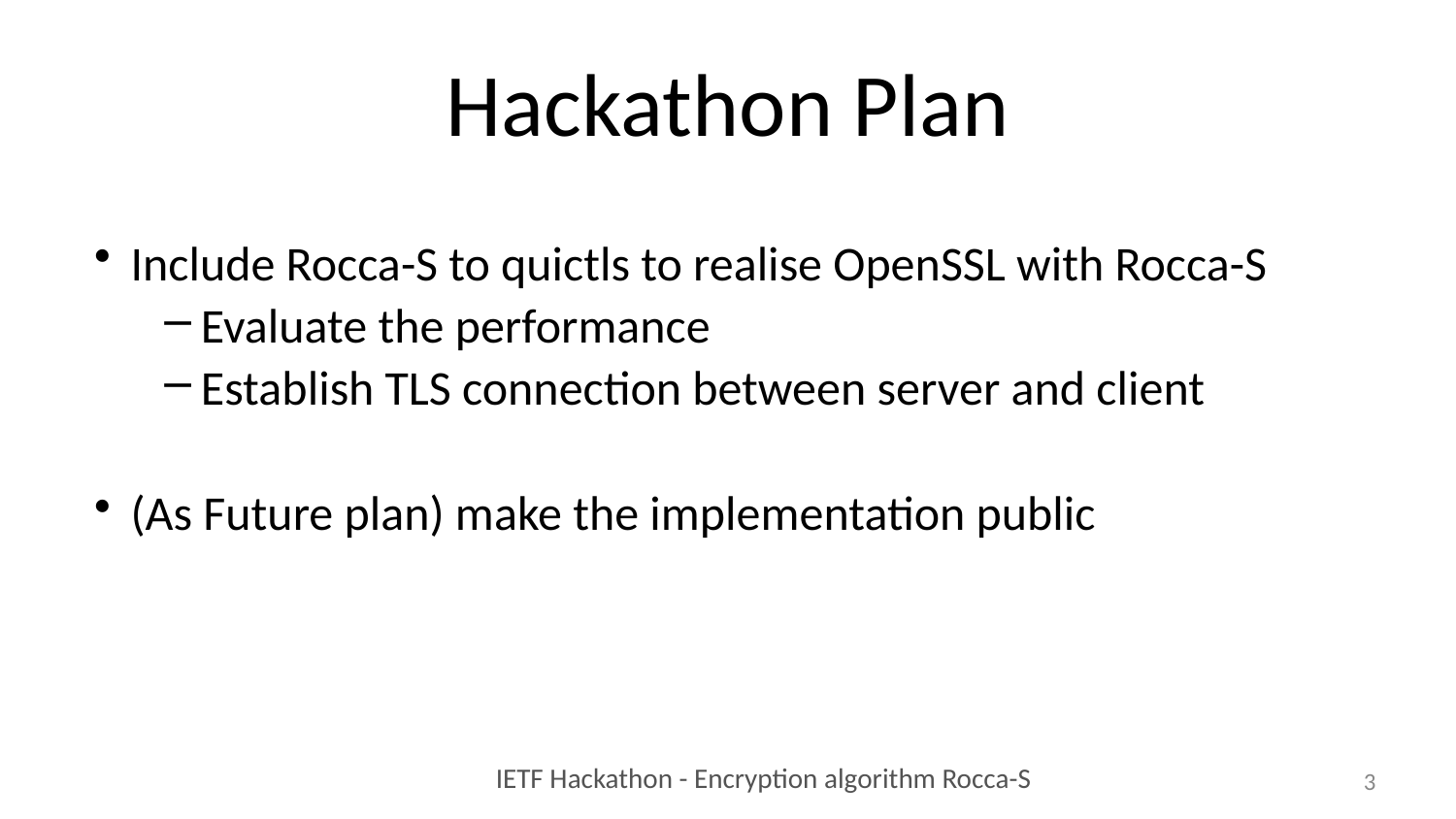

# Hackathon Plan
Include Rocca-S to quictls to realise OpenSSL with Rocca-S
Evaluate the performance
Establish TLS connection between server and client

(As Future plan) make the implementation public
3